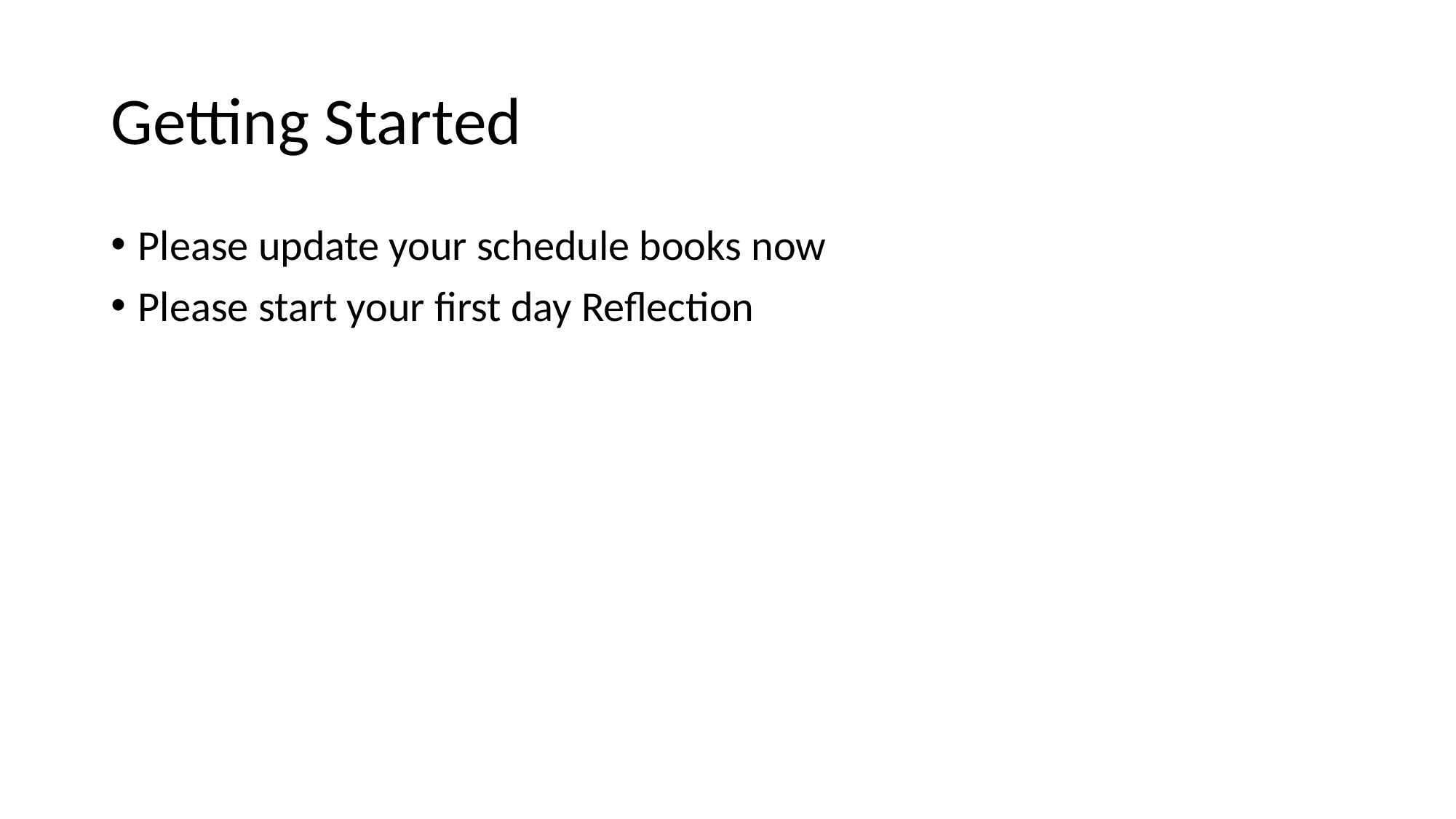

# Getting Started
Please update your schedule books now
Please start your first day Reflection